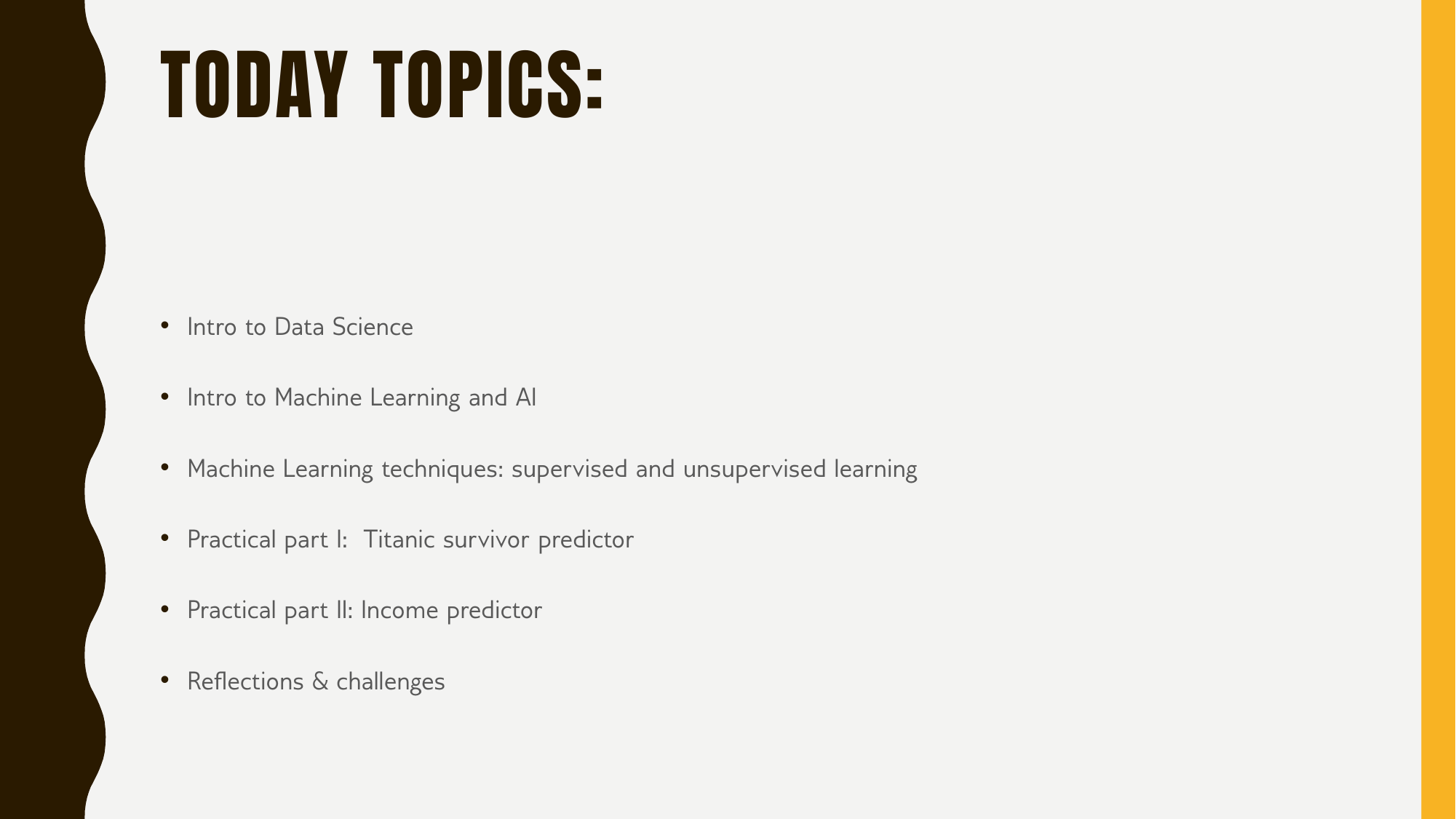

# Today topics:
Intro to Data Science
Intro to Machine Learning and AI
Machine Learning techniques: supervised and unsupervised learning
Practical part I:  Titanic survivor predictor
Practical part II: Income predictor
Reflections & challenges